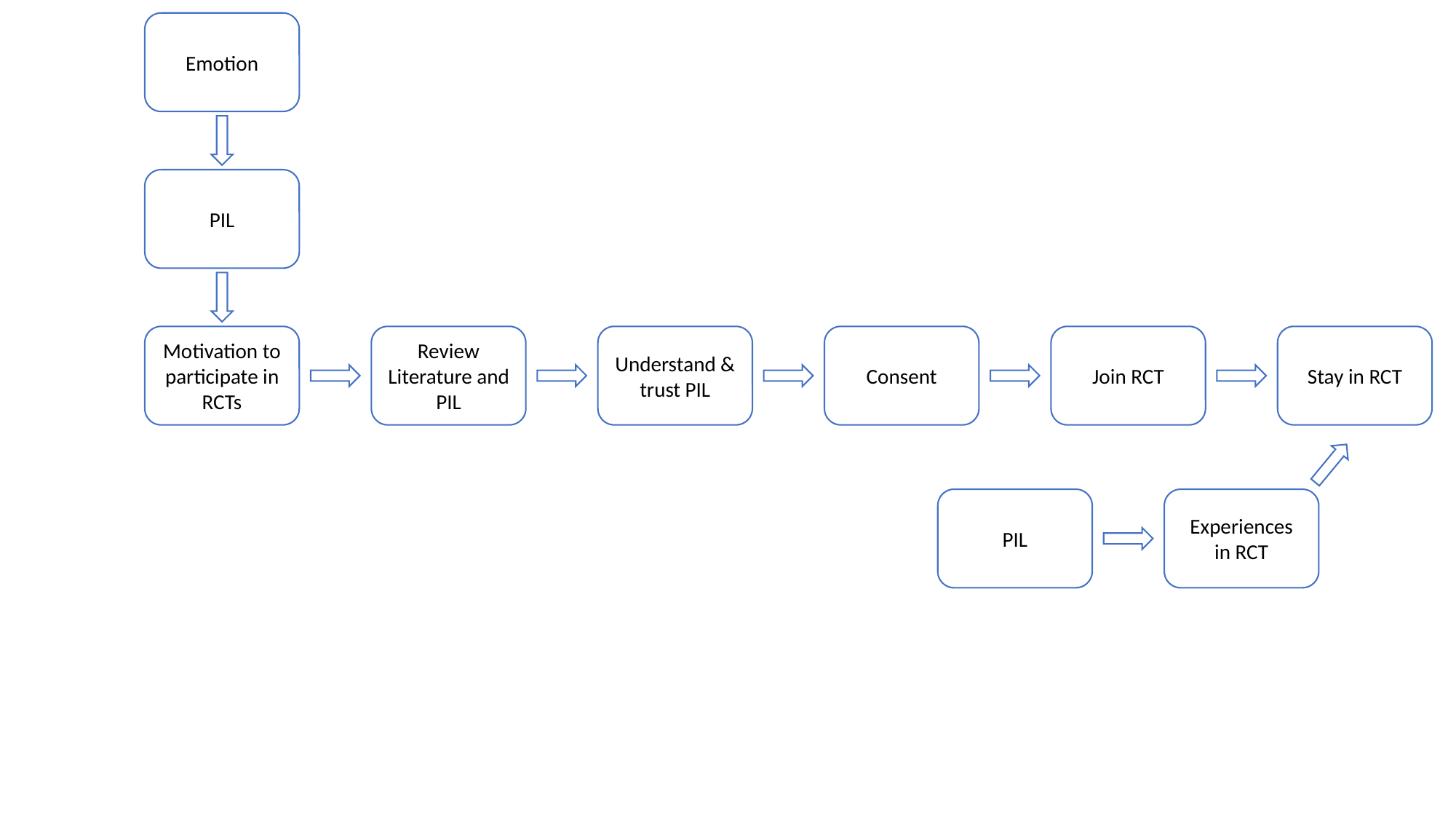

Emotion

PIL

Motivation to participate in RCTs
Review Literature and PIL
Understand & trust PIL
Consent
Join RCT
Stay in RCT

PIL
Experiences in RCT